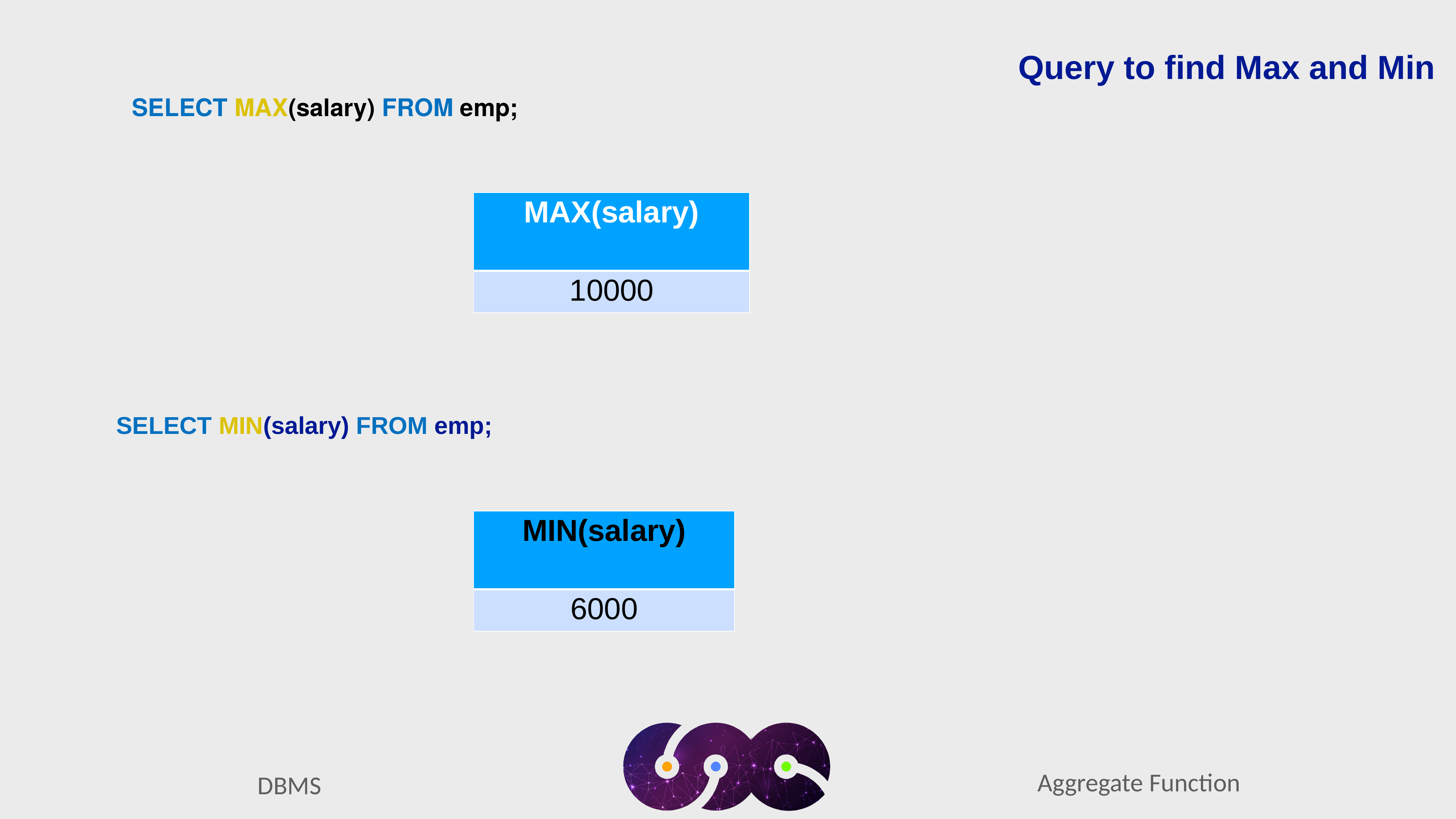

Query to find Max and Min
SELECT MAX(salary) FROM emp;
| MAX(salary) |
| --- |
| 10000 |

SELECT MIN(salary) FROM emp;
| MIN(salary) |
| --- |
| 6000 |